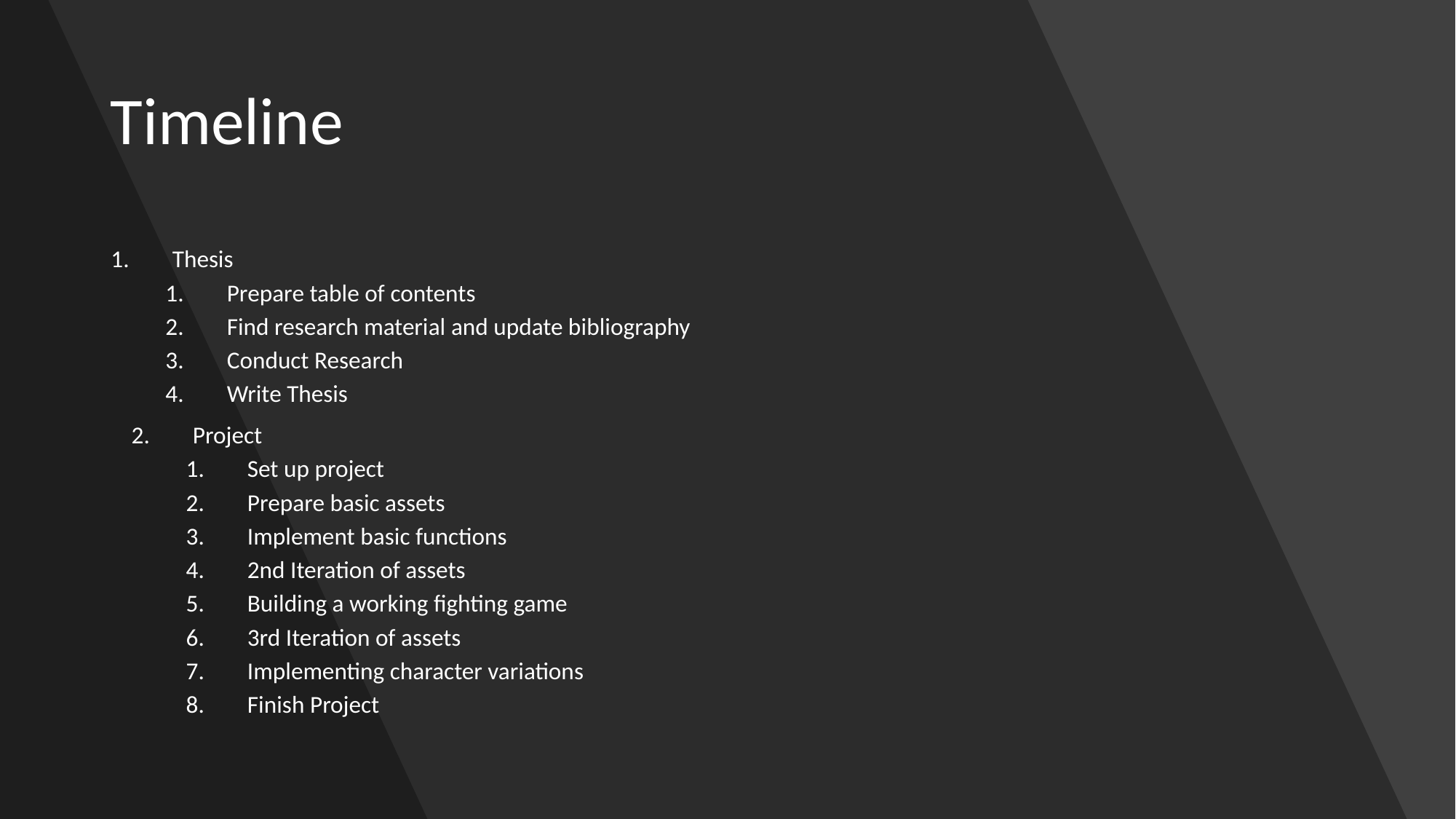

# Timeline
Thesis
Prepare table of contents
Find research material and update bibliography
Conduct Research
Write Thesis
Project
Set up project
Prepare basic assets
Implement basic functions
2nd Iteration of assets
Building a working fighting game
3rd Iteration of assets
Implementing character variations
Finish Project